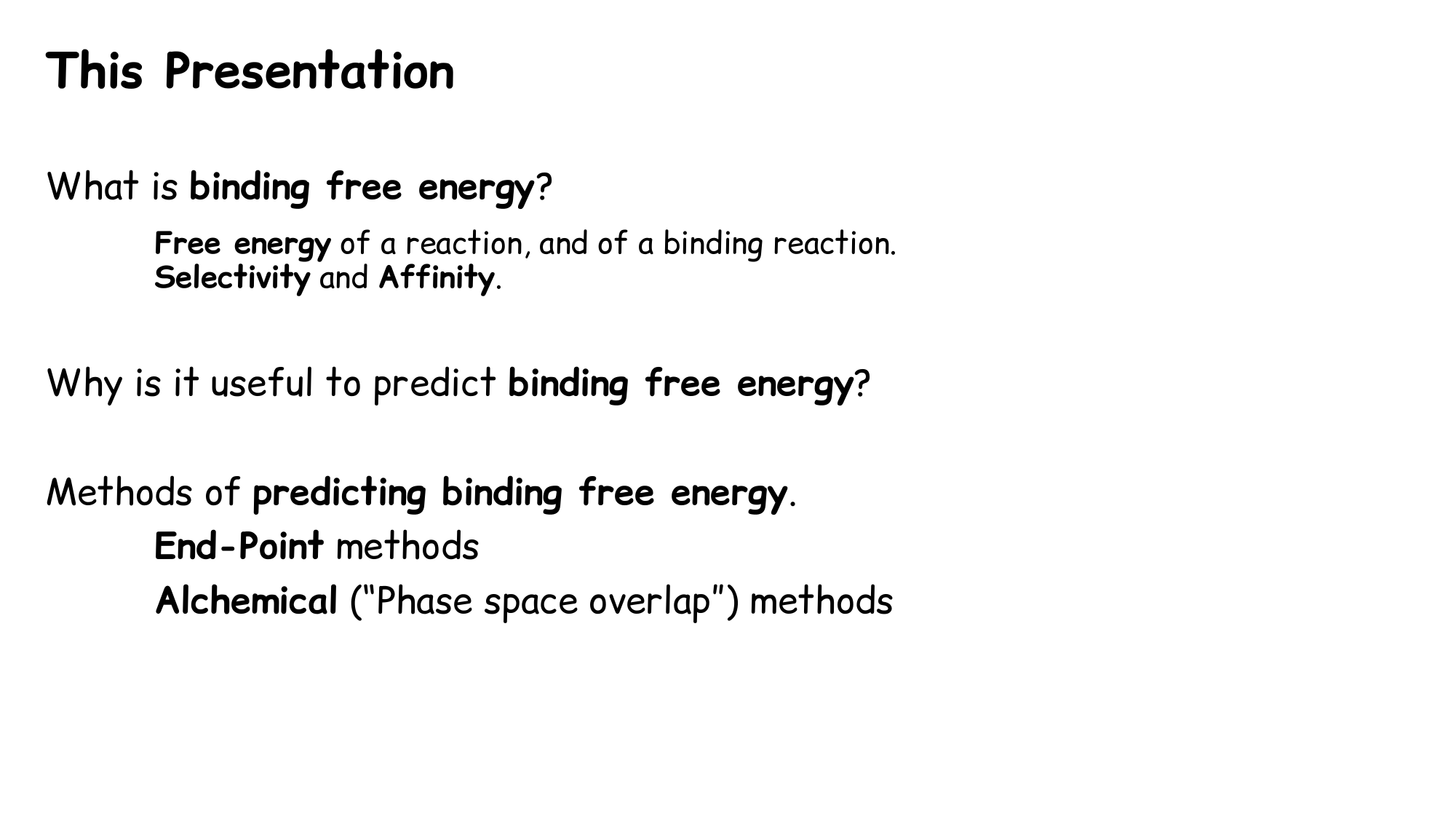

This Presentation

What is binding free energy?
	Free energy of a reaction, and of a binding reaction.
	Selectivity and Affinity.

Why is it useful to predict binding free energy?

Methods of predicting binding free energy.
	End-Point methods
	Alchemical (“Phase space overlap”) methods